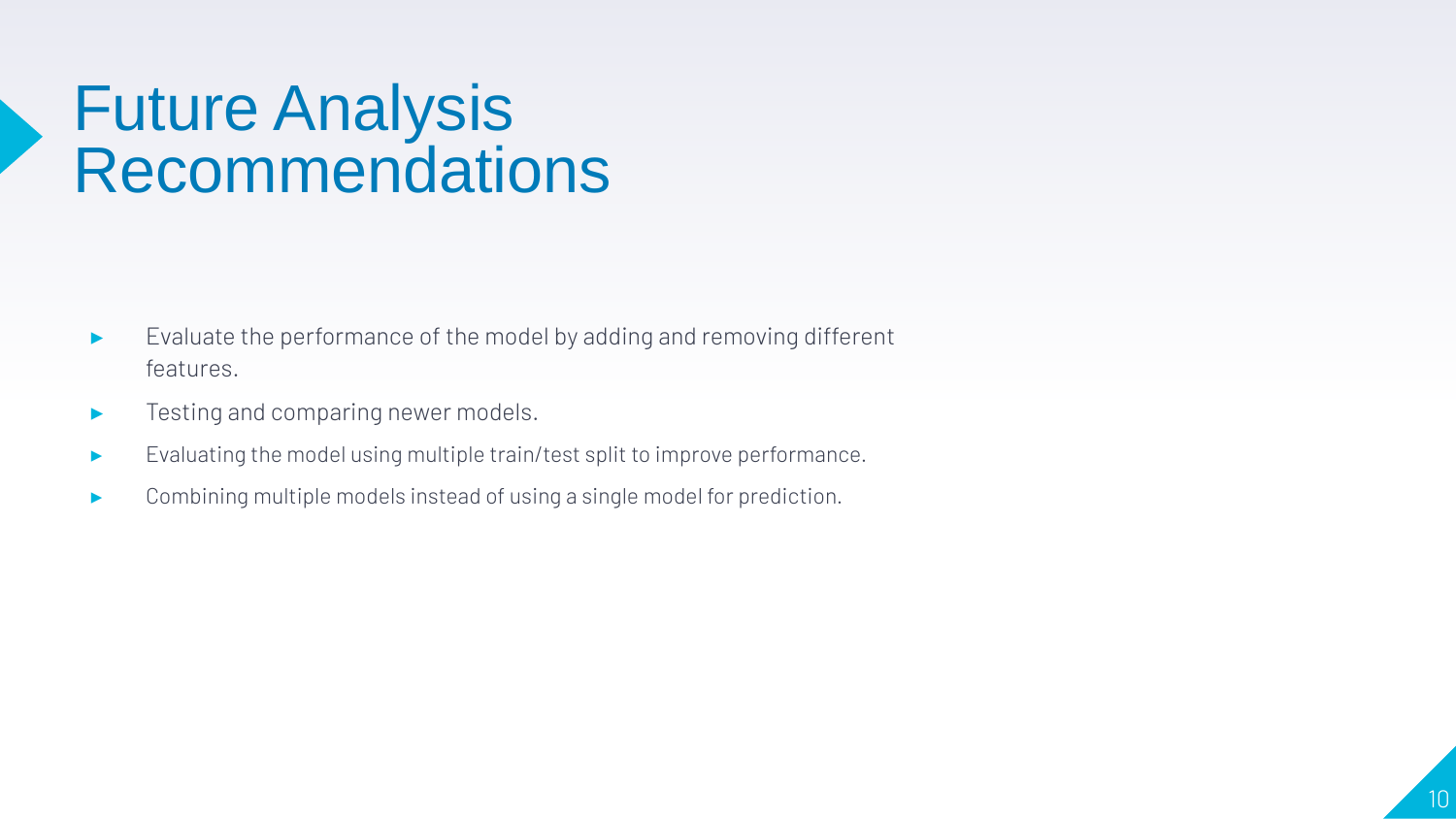

# Future Analysis Recommendations
Evaluate the performance of the model by adding and removing different features.
Testing and comparing newer models.
Evaluating the model using multiple train/test split to improve performance.
Combining multiple models instead of using a single model for prediction.

10